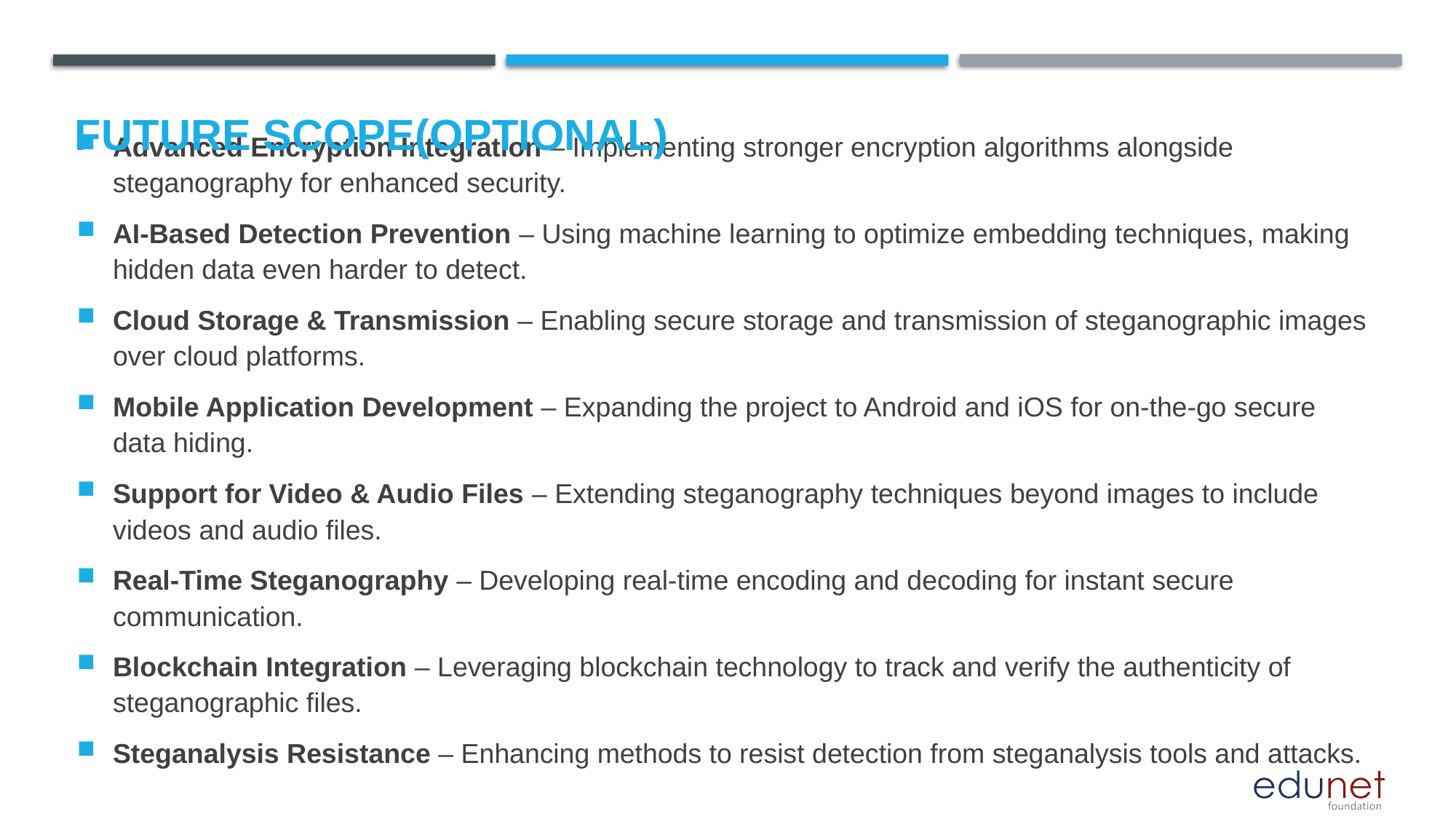

Future scope(optional)
Advanced Encryption Integration – Implementing stronger encryption algorithms alongside steganography for enhanced security.
AI-Based Detection Prevention – Using machine learning to optimize embedding techniques, making hidden data even harder to detect.
Cloud Storage & Transmission – Enabling secure storage and transmission of steganographic images over cloud platforms.
Mobile Application Development – Expanding the project to Android and iOS for on-the-go secure data hiding.
Support for Video & Audio Files – Extending steganography techniques beyond images to include videos and audio files.
Real-Time Steganography – Developing real-time encoding and decoding for instant secure communication.
Blockchain Integration – Leveraging blockchain technology to track and verify the authenticity of steganographic files.
Steganalysis Resistance – Enhancing methods to resist detection from steganalysis tools and attacks.